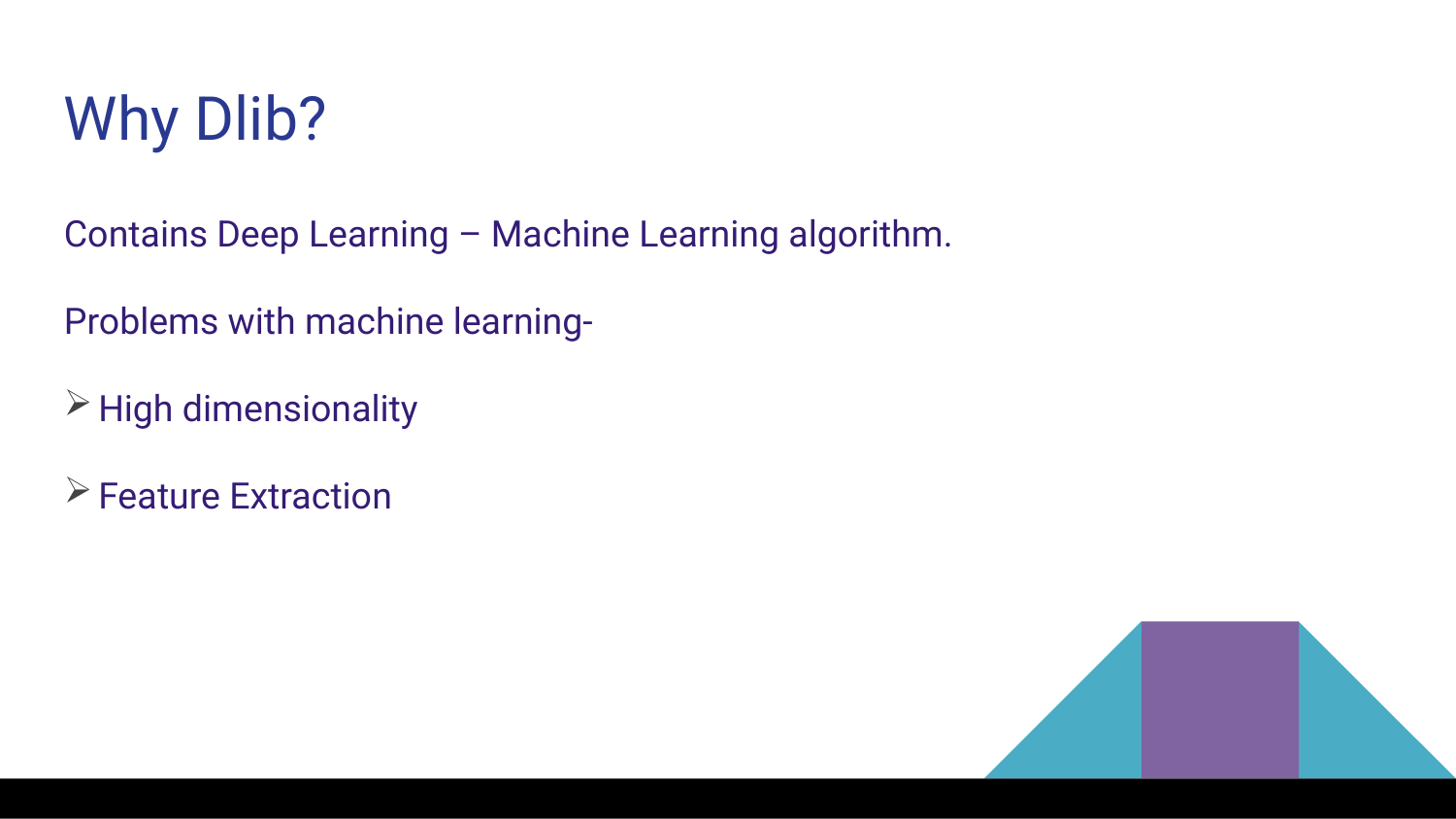

Why Dlib?
Contains Deep Learning – Machine Learning algorithm.

Problems with machine learning-

High dimensionality

Feature Extraction